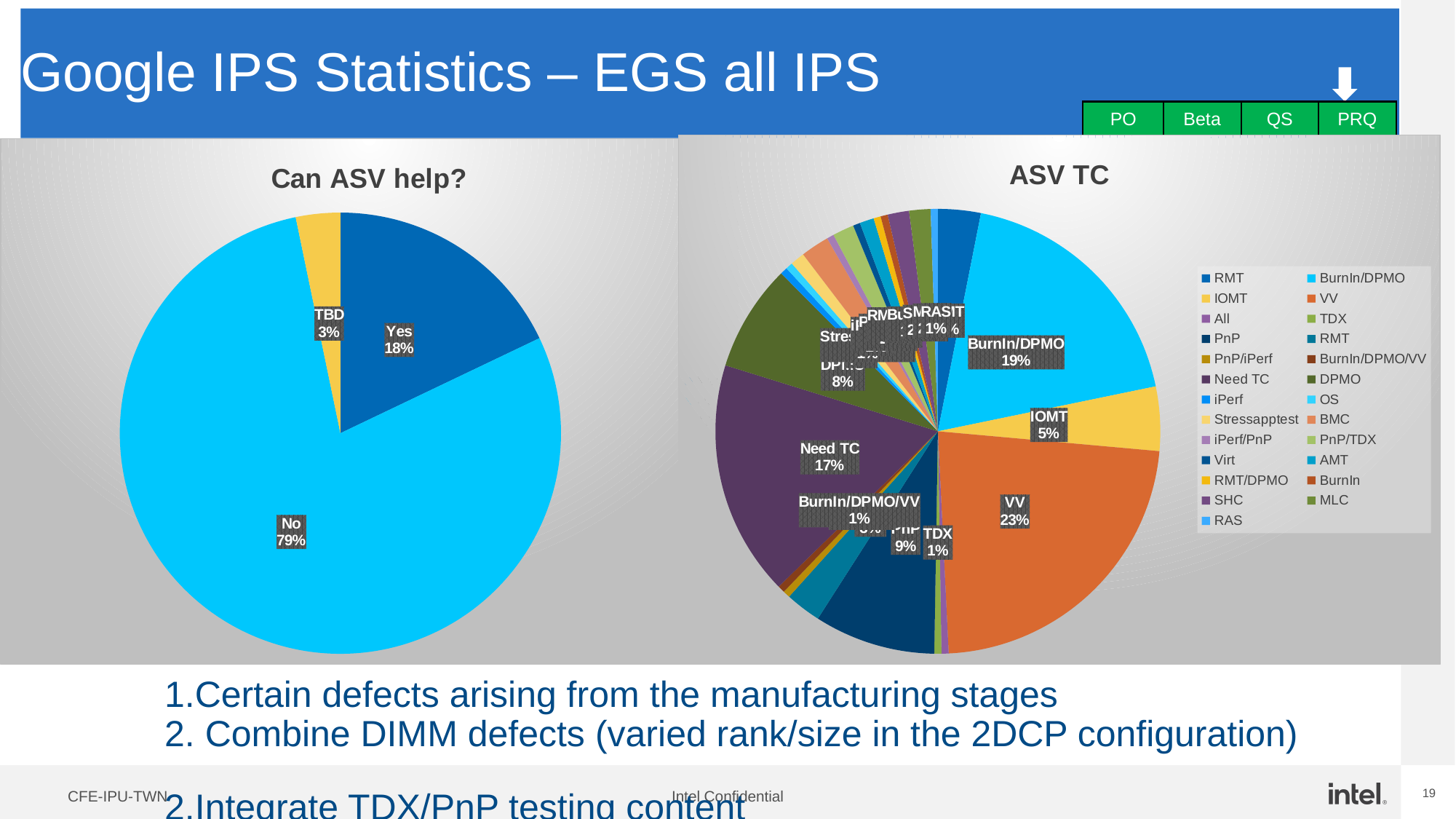

# Google IPS Statistics – EGS all IPS

PO
Beta
QS
PRQ

### Chart:

| Category | ASV TC |
|---|---|
| RMT | 6.0 |
| BurnIn/DPMO | 36.0 |
| IOMT | 9.0 |
| VV | 44.0 |
| All | 1.0 |
| TDX | 1.0 |
| PnP | 17.0 |
| RMT | 5.0 |
| PnP/iPerf | 1.0 |
| BurnIn/DPMO/VV | 1.0 |
| Need TC | 33.0 |
| DPMO | 15.0 |
| iPerf | 1.0 |
| OS | 1.0 |
| Stressapptest | 2.0 |
| BMC | 4.0 |
| iPerf/PnP | 1.0 |
| PnP/TDX | 3.0 |
| Virt | 1.0 |
| AMT | 2.0 |
| RMT/DPMO | 1.0 |
| BurnIn | 1.0 |
| SHC | 3.0 |
| MLC | 3.0 |
| RAS | 1.0 |

### Chart:

| Category | Can ASV help? |
|---|---|
| Yes | 182.0 |
| No | 801.0 |
| TBD | 33.0 |
Certain defects arising from the manufacturing stages
2. Combine DIMM defects (varied rank/size in the 2DCP configuration)
Integrate TDX/PnP testing content